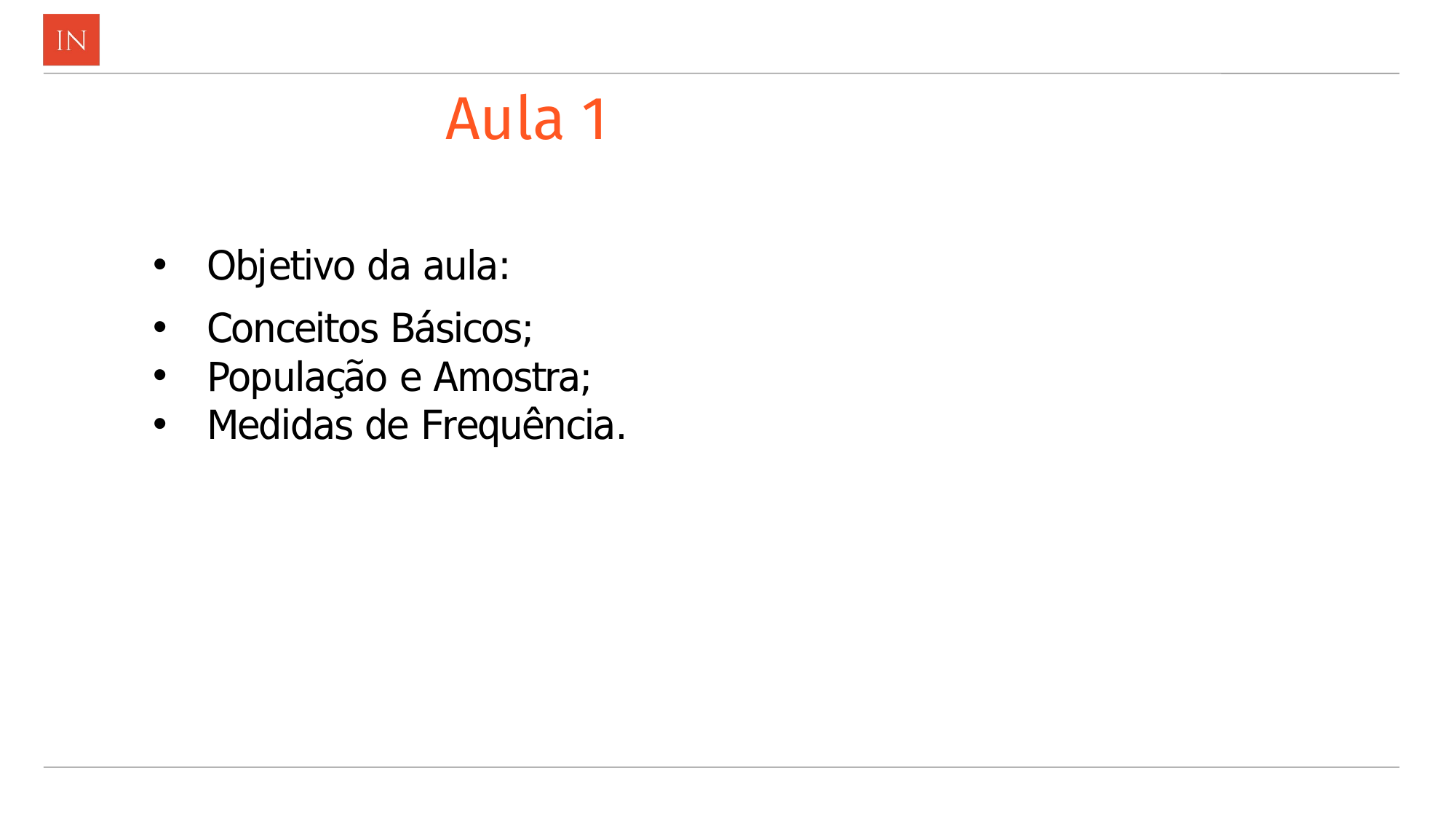

# Aula 1
Objetivo da aula:
Conceitos Básicos;
População e Amostra;
Medidas de Frequência.